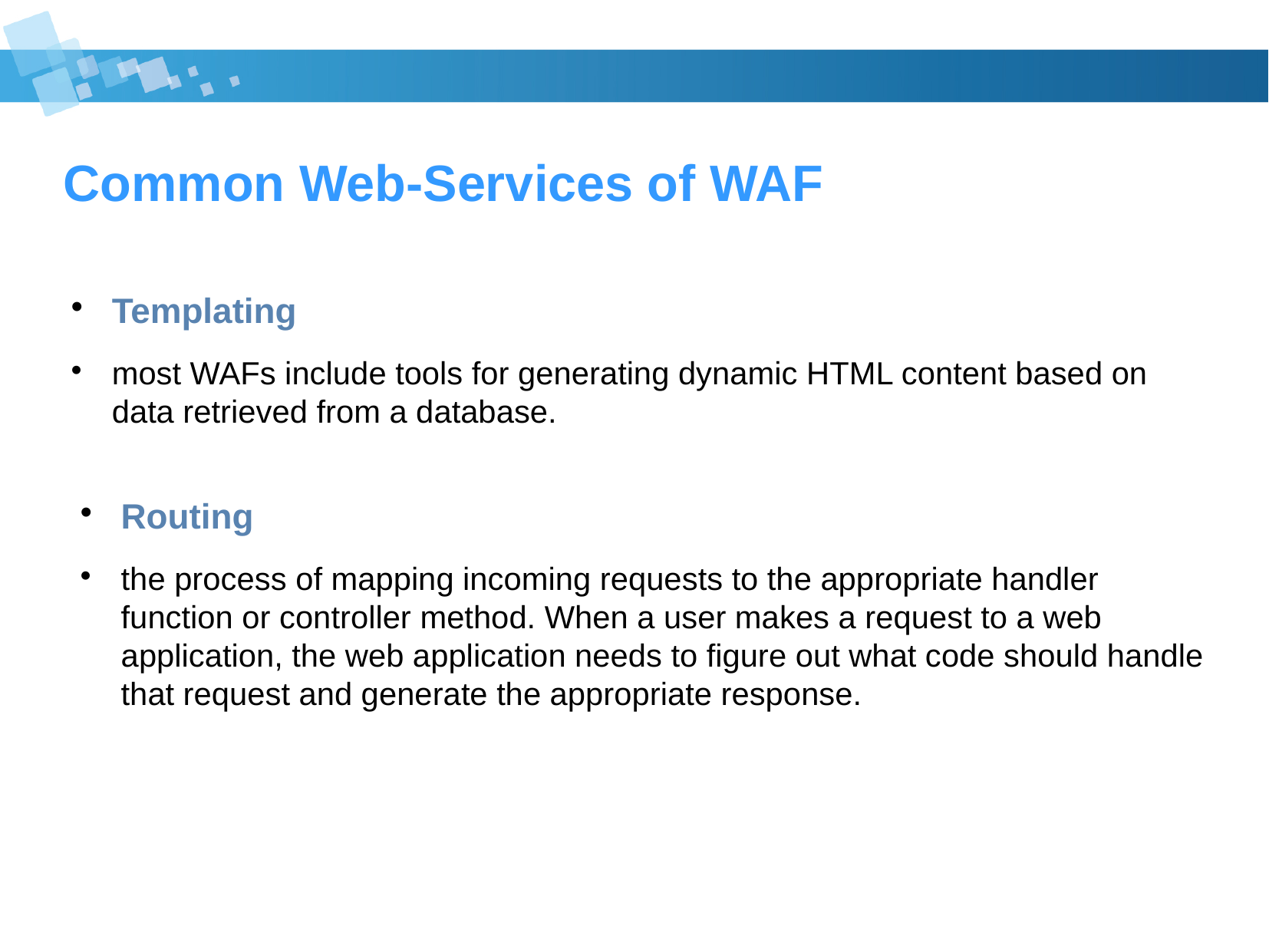

# Common Web-Services of WAF
Templating
most WAFs include tools for generating dynamic HTML content based on data retrieved from a database.
Routing
the process of mapping incoming requests to the appropriate handler function or controller method. When a user makes a request to a web application, the web application needs to figure out what code should handle that request and generate the appropriate response.